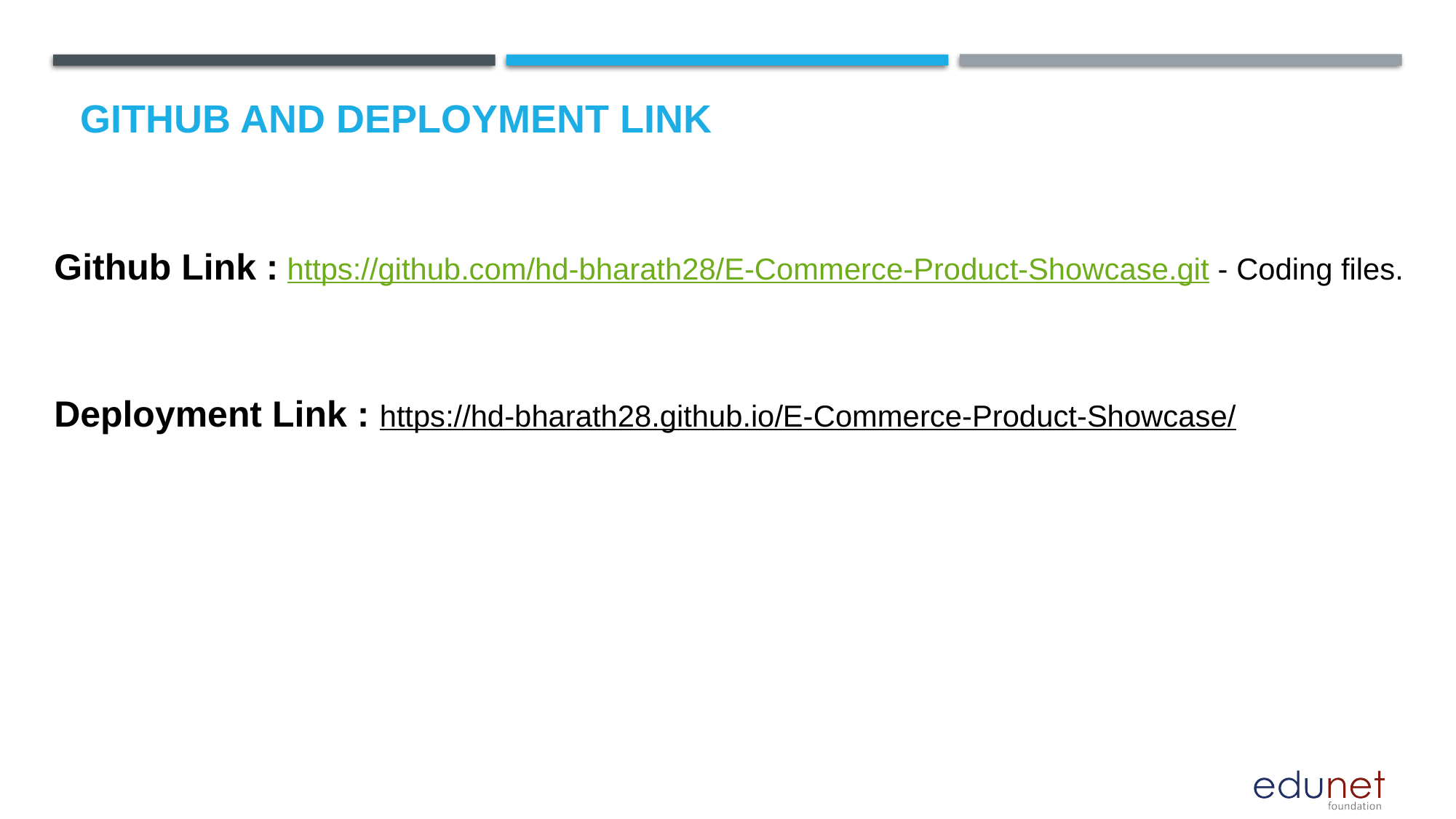

# GITHUB AND DEPLOYMENT LINK
Github Link : https://github.com/hd-bharath28/E-Commerce-Product-Showcase.git - Coding files.
Deployment Link : https://hd-bharath28.github.io/E-Commerce-Product-Showcase/